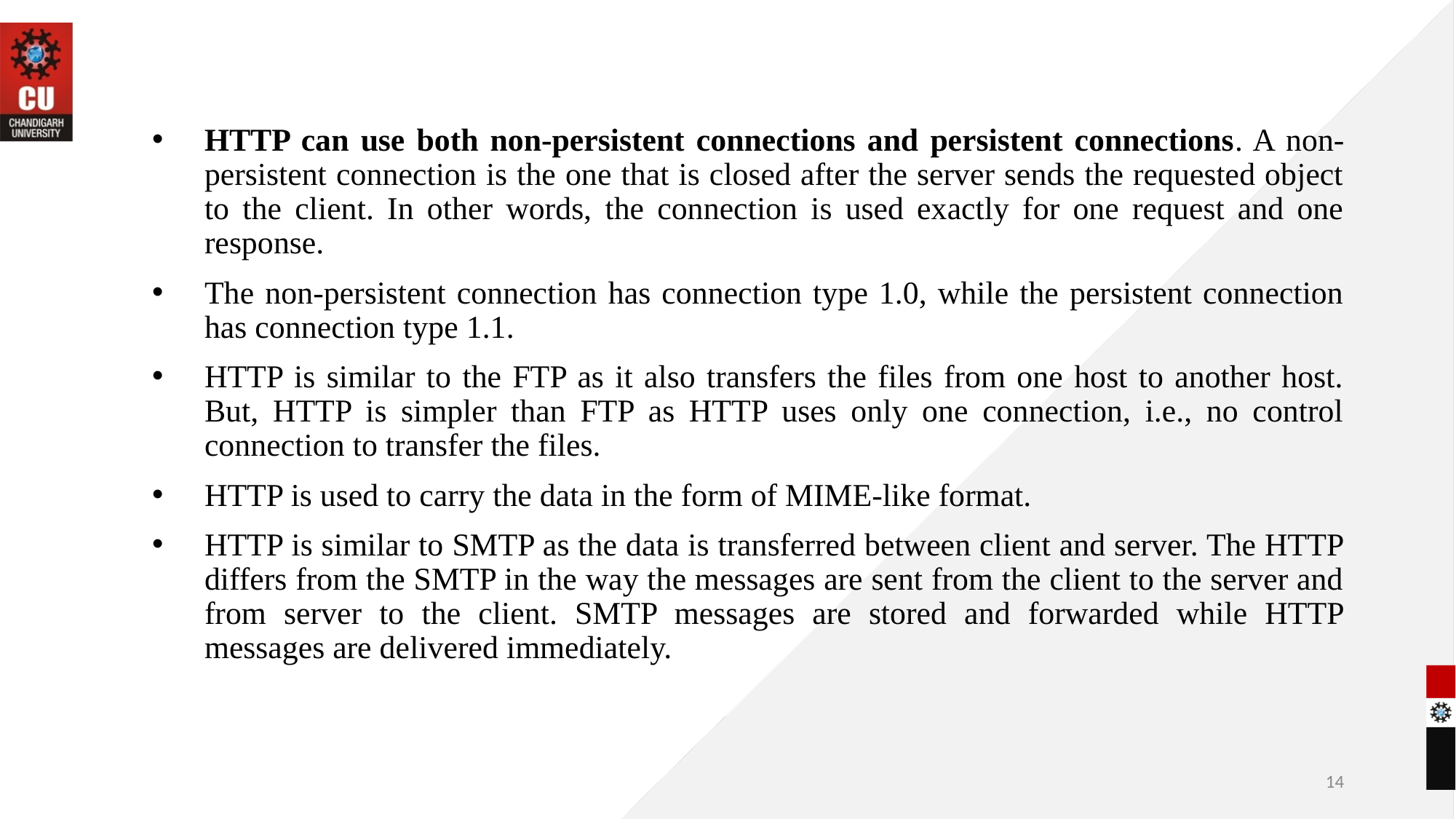

HTTP can use both non-persistent connections and persistent connections. A non-persistent connection is the one that is closed after the server sends the requested object to the client. In other words, the connection is used exactly for one request and one response.
The non-persistent connection has connection type 1.0, while the persistent connection has connection type 1.1.
HTTP is similar to the FTP as it also transfers the files from one host to another host. But, HTTP is simpler than FTP as HTTP uses only one connection, i.e., no control connection to transfer the files.
HTTP is used to carry the data in the form of MIME-like format.
HTTP is similar to SMTP as the data is transferred between client and server. The HTTP differs from the SMTP in the way the messages are sent from the client to the server and from server to the client. SMTP messages are stored and forwarded while HTTP messages are delivered immediately.
14